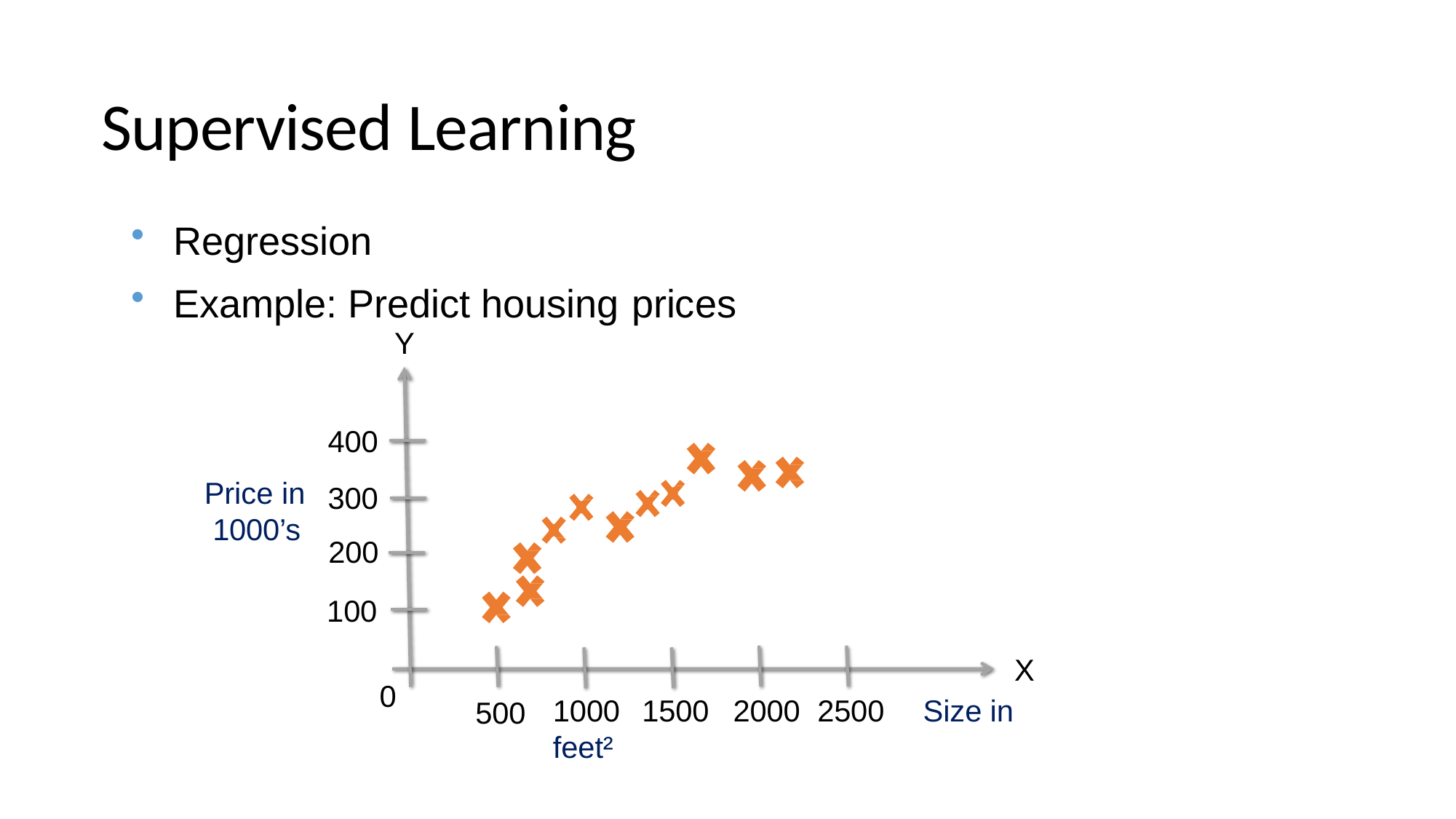

# Supervised Learning
Regression
Example: Predict housing prices
Y

400
300
200
100

Price in  1000’s

X
1000	1500	2000	2500	Size in feet²

0
500